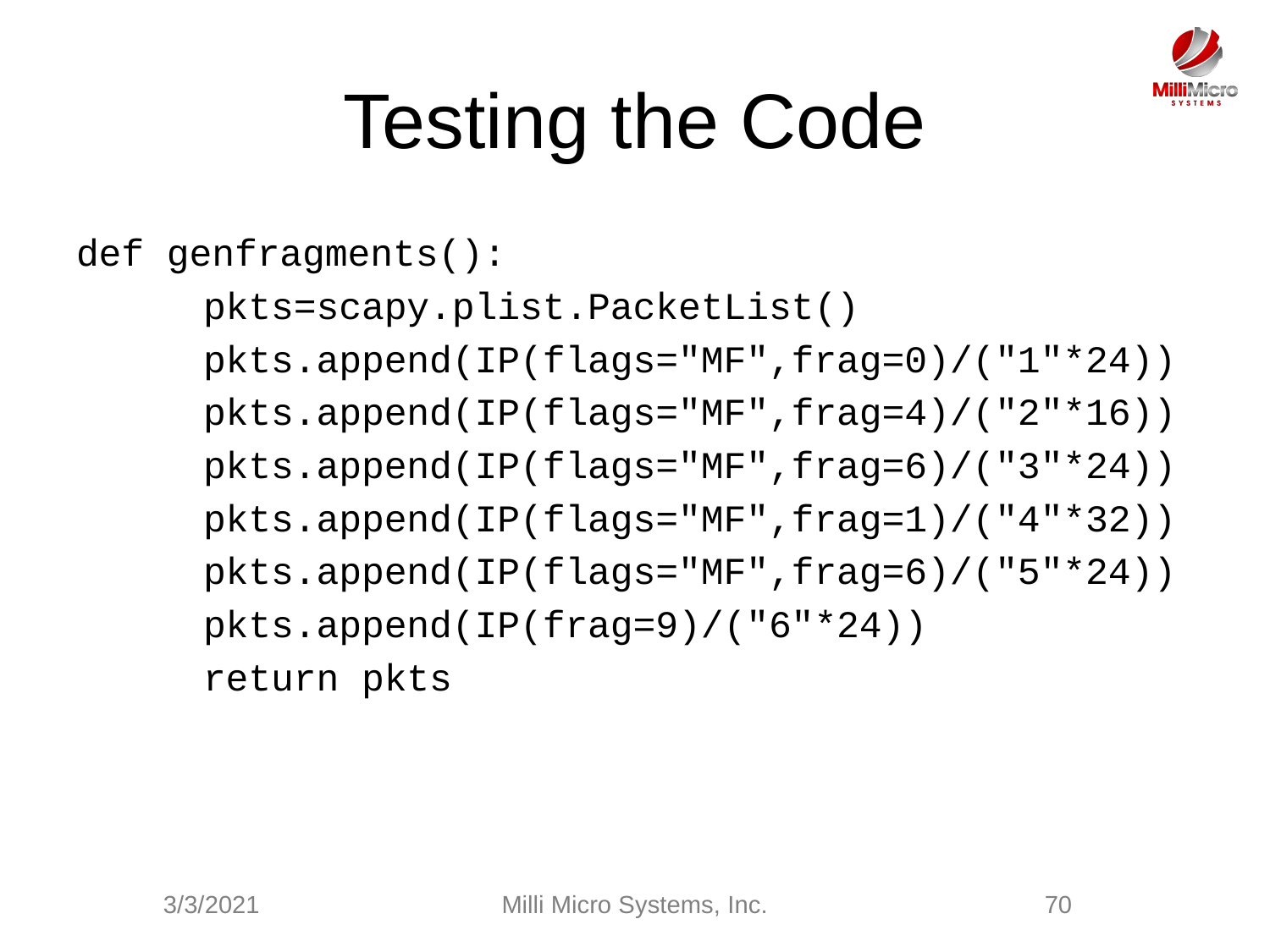

# Testing the Code
def genfragments():
	pkts=scapy.plist.PacketList()
	pkts.append(IP(flags="MF",frag=0)/("1"*24))
	pkts.append(IP(flags="MF",frag=4)/("2"*16))
	pkts.append(IP(flags="MF",frag=6)/("3"*24))
	pkts.append(IP(flags="MF",frag=1)/("4"*32))
	pkts.append(IP(flags="MF",frag=6)/("5"*24))
	pkts.append(IP(frag=9)/("6"*24))
	return pkts
3/3/2021
Milli Micro Systems, Inc.
70